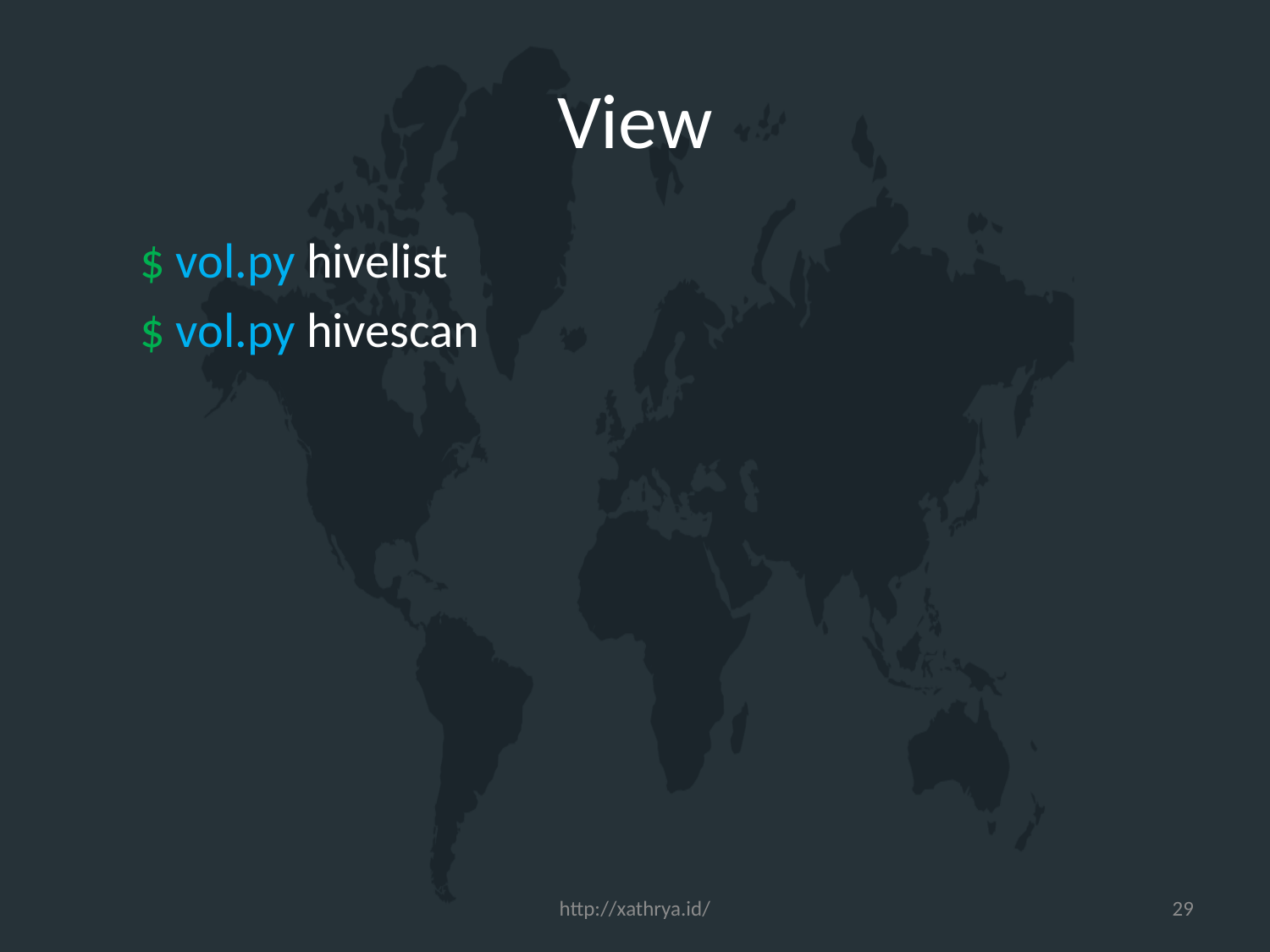

# View
$ vol.py hivelist
$ vol.py hivescan
http://xathrya.id/
29